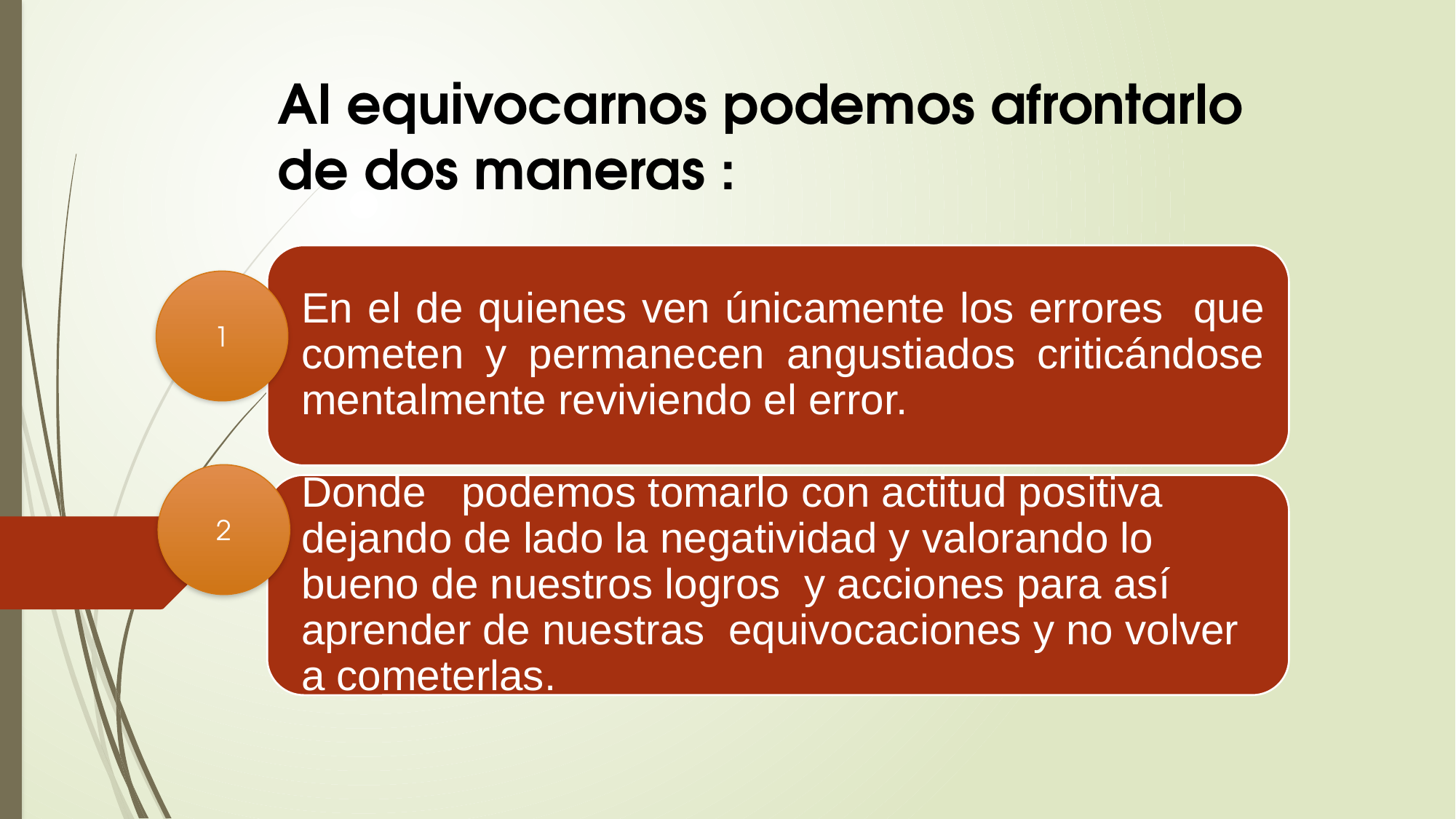

Al equivocarnos podemos afrontarlo de dos maneras :
En el de quienes ven únicamente los errores  que cometen y permanecen angustiados criticándose mentalmente reviviendo el error.
Donde   podemos tomarlo con actitud positiva dejando de lado la negatividad y valorando lo bueno de nuestros logros  y acciones para así aprender de nuestras  equivocaciones y no volver a cometerlas.
1
2